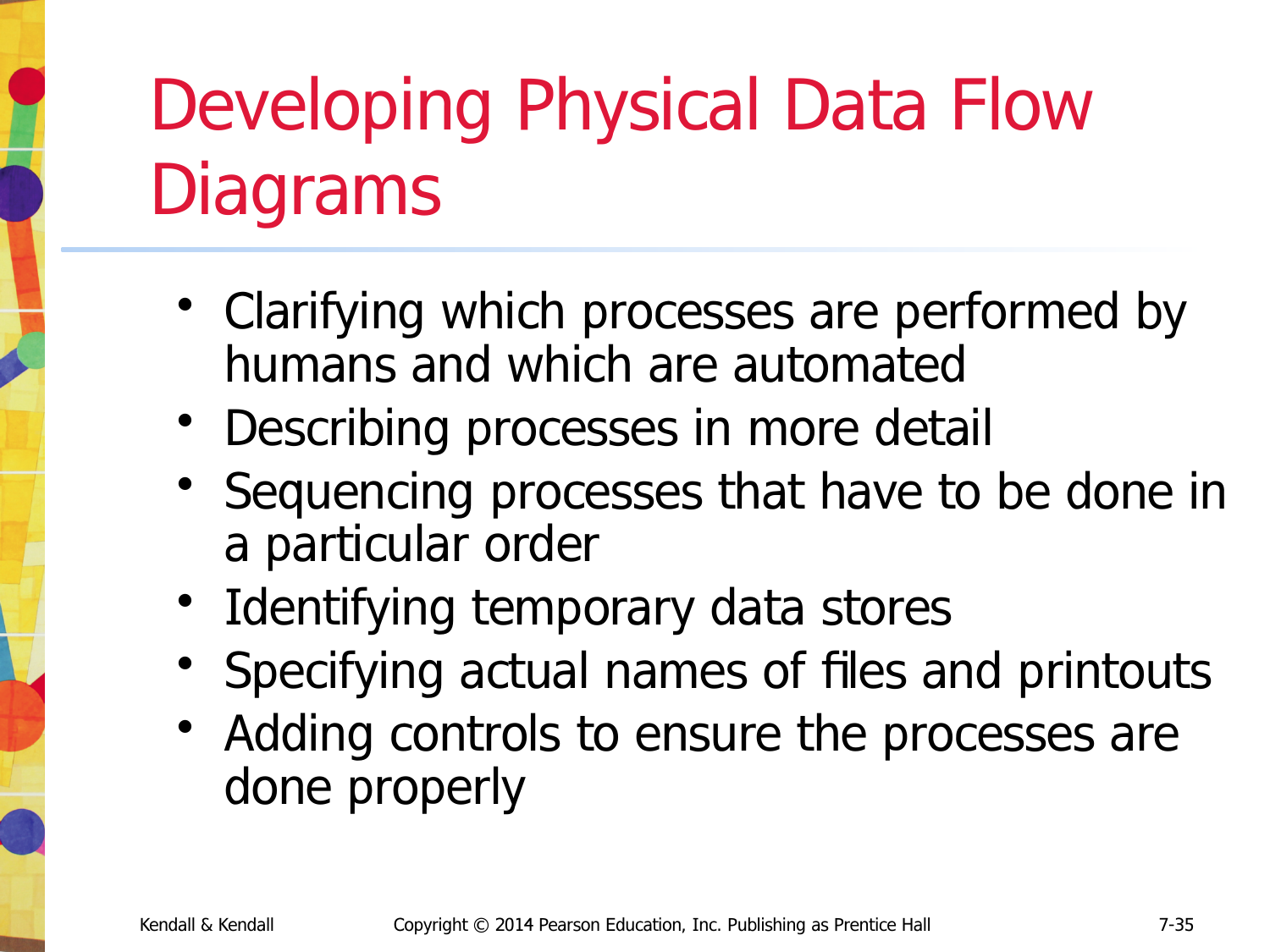

# Developing Physical Data Flow Diagrams
Clarifying which processes are performed by humans and which are automated
Describing processes in more detail
Sequencing processes that have to be done in a particular order
Identifying temporary data stores
Specifying actual names of files and printouts
Adding controls to ensure the processes are done properly
Kendall & Kendall	Copyright © 2014 Pearson Education, Inc. Publishing as Prentice Hall
7-35